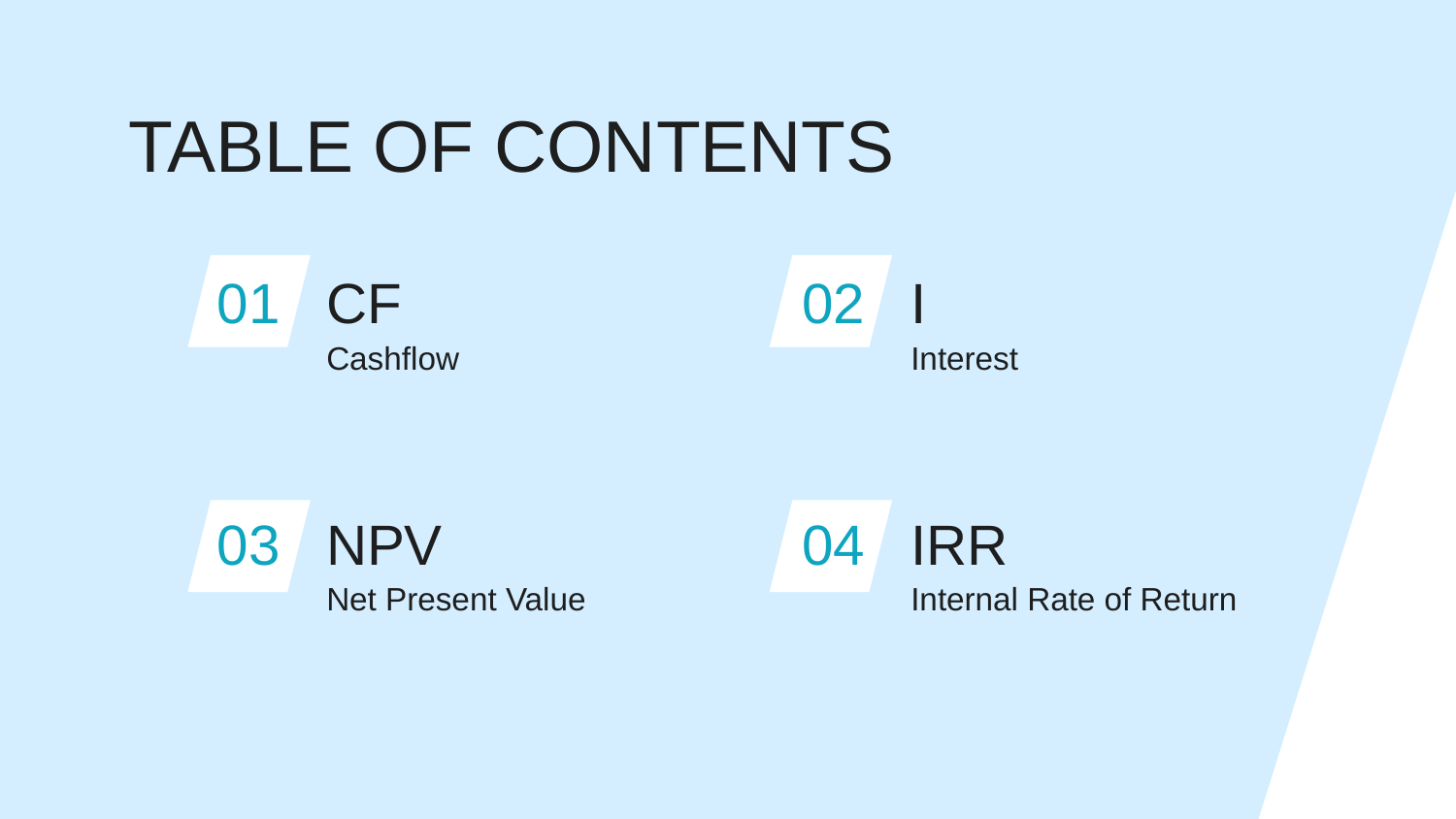

TABLE OF CONTENTS

# 01
CF

02
I
Cashflow
Interest
03
NPV
04
IRR

Net Present Value
Internal Rate of Return